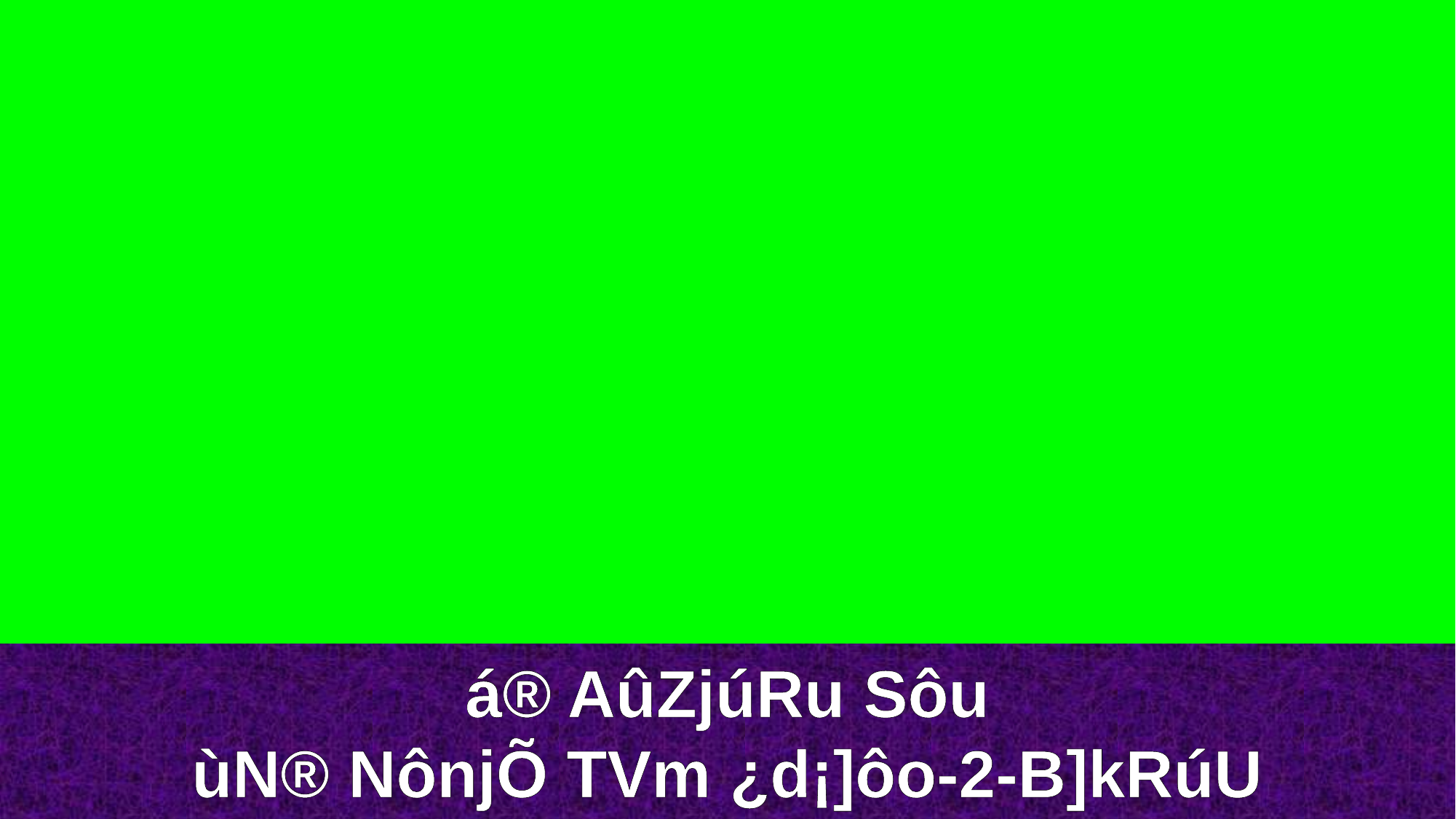

á® AûZjúRu Sôu
ùN® NônjÕ TVm ¿d¡]ôo-2-B]kRúU